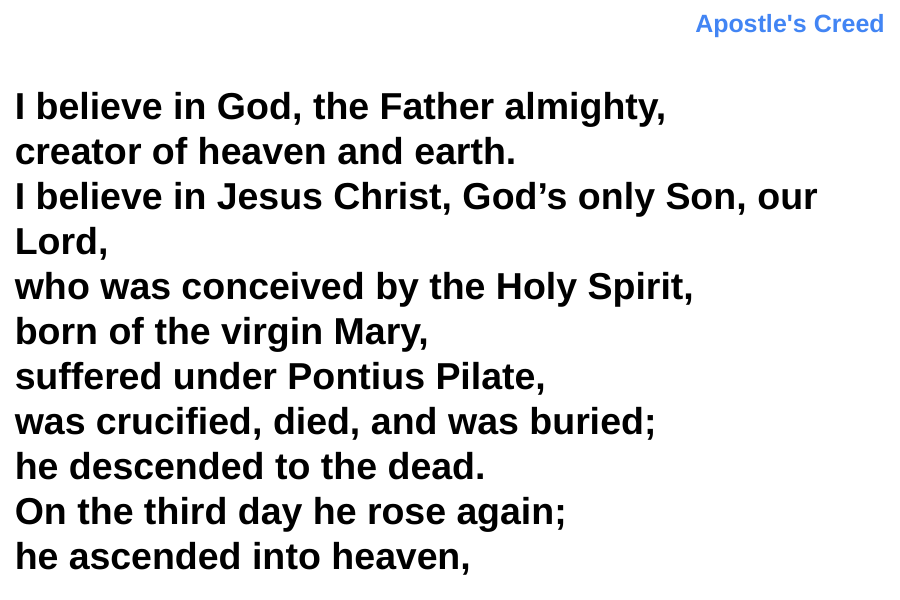

Apostle's Creed
I believe in God, the Father almighty,
creator of heaven and earth.
I believe in Jesus Christ, God’s only Son, our
Lord,
who was conceived by the Holy Spirit,
born of the virgin Mary,
suffered under Pontius Pilate,
was crucified, died, and was buried;
he descended to the dead.
On the third day he rose again;
he ascended into heaven,